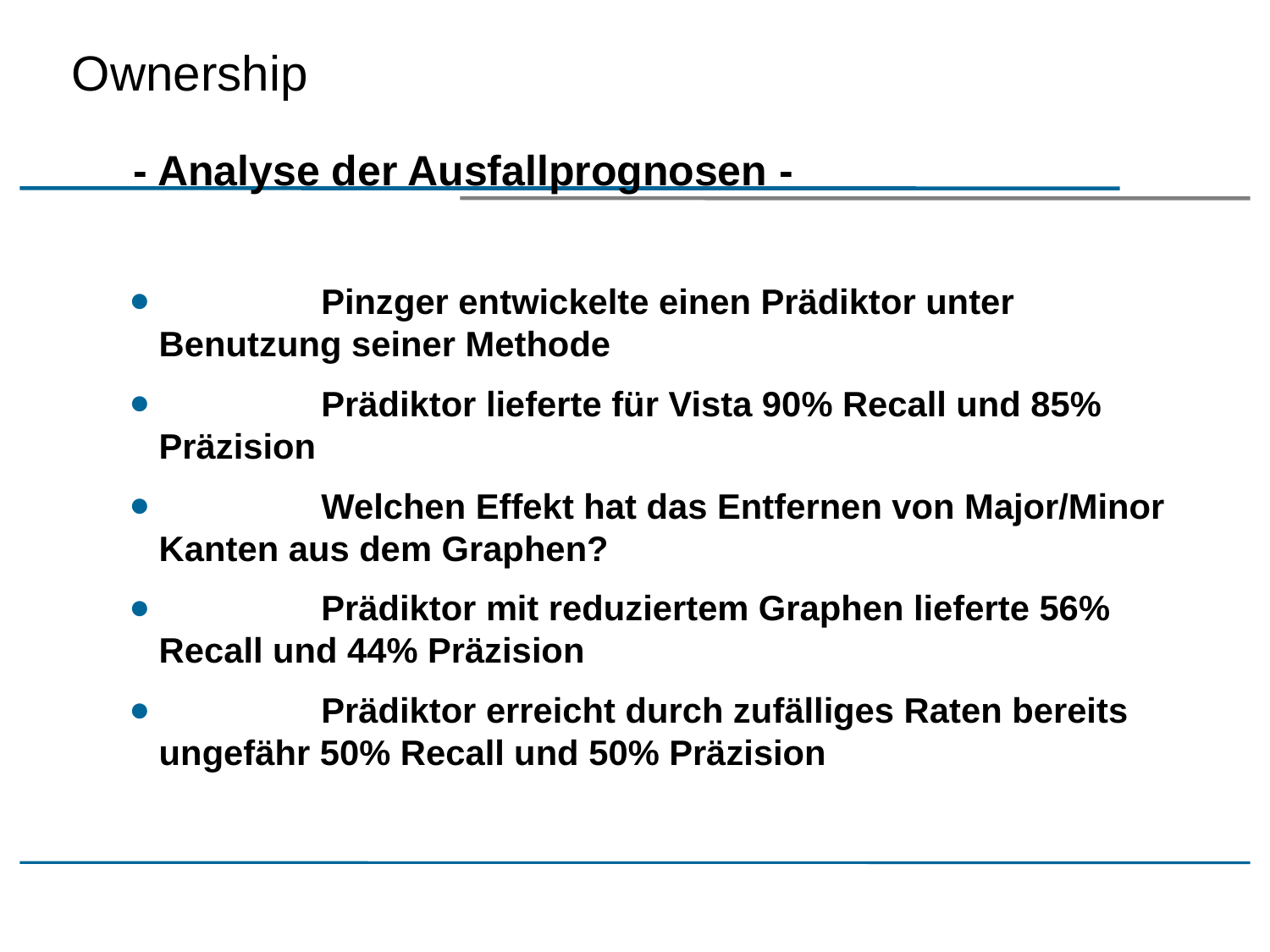

Ownership
- Analyse der Ausfallprognosen -

 	Pinzger entwickelte einen Prädiktor unter Benutzung seiner Methode
 	Prädiktor lieferte für Vista 90% Recall und 85% Präzision
 	Welchen Effekt hat das Entfernen von Major/Minor Kanten aus dem Graphen?
 	Prädiktor mit reduziertem Graphen lieferte 56% Recall und 44% Präzision
 	Prädiktor erreicht durch zufälliges Raten bereits  ungefähr 50% Recall und 50% Präzision